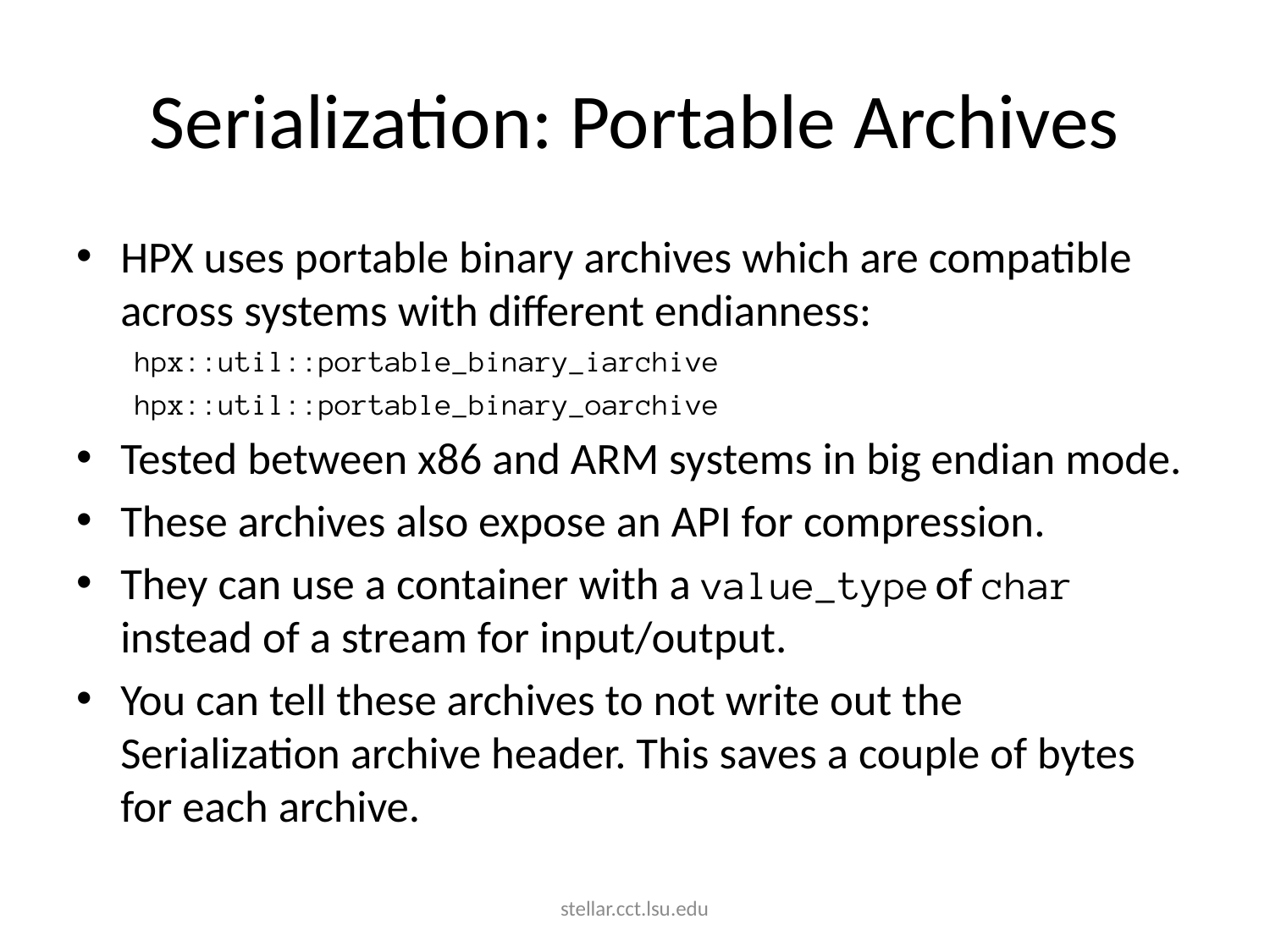

# Serialization: Portable Archives
HPX uses portable binary archives which are compatible across systems with different endianness:
hpx::util::portable_binary_iarchive
hpx::util::portable_binary_oarchive
Tested between x86 and ARM systems in big endian mode.
These archives also expose an API for compression.
They can use a container with a value_type of char instead of a stream for input/output.
You can tell these archives to not write out the Serialization archive header. This saves a couple of bytes for each archive.

stellar.cct.lsu.edu